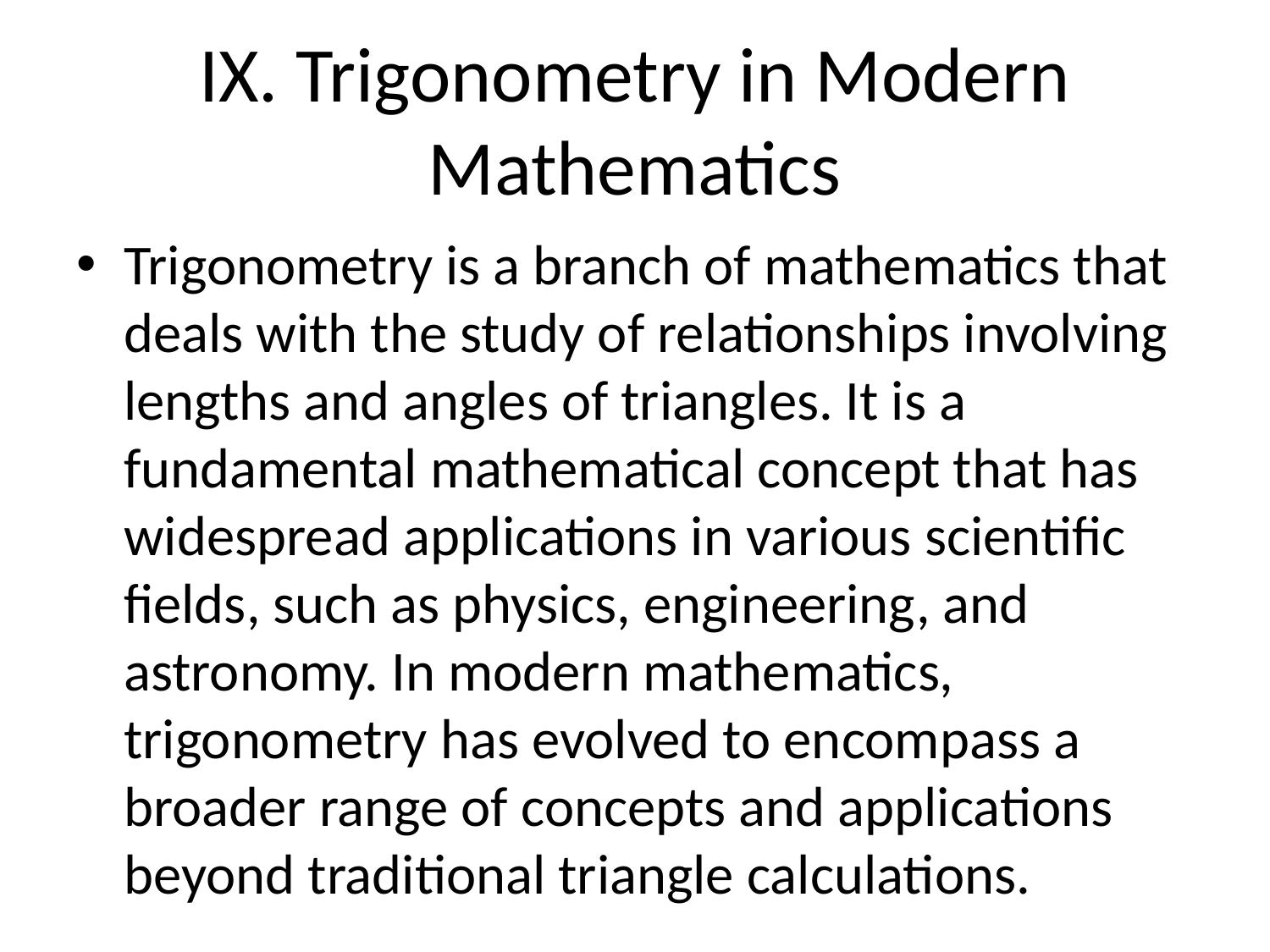

# IX. Trigonometry in Modern Mathematics
Trigonometry is a branch of mathematics that deals with the study of relationships involving lengths and angles of triangles. It is a fundamental mathematical concept that has widespread applications in various scientific fields, such as physics, engineering, and astronomy. In modern mathematics, trigonometry has evolved to encompass a broader range of concepts and applications beyond traditional triangle calculations.